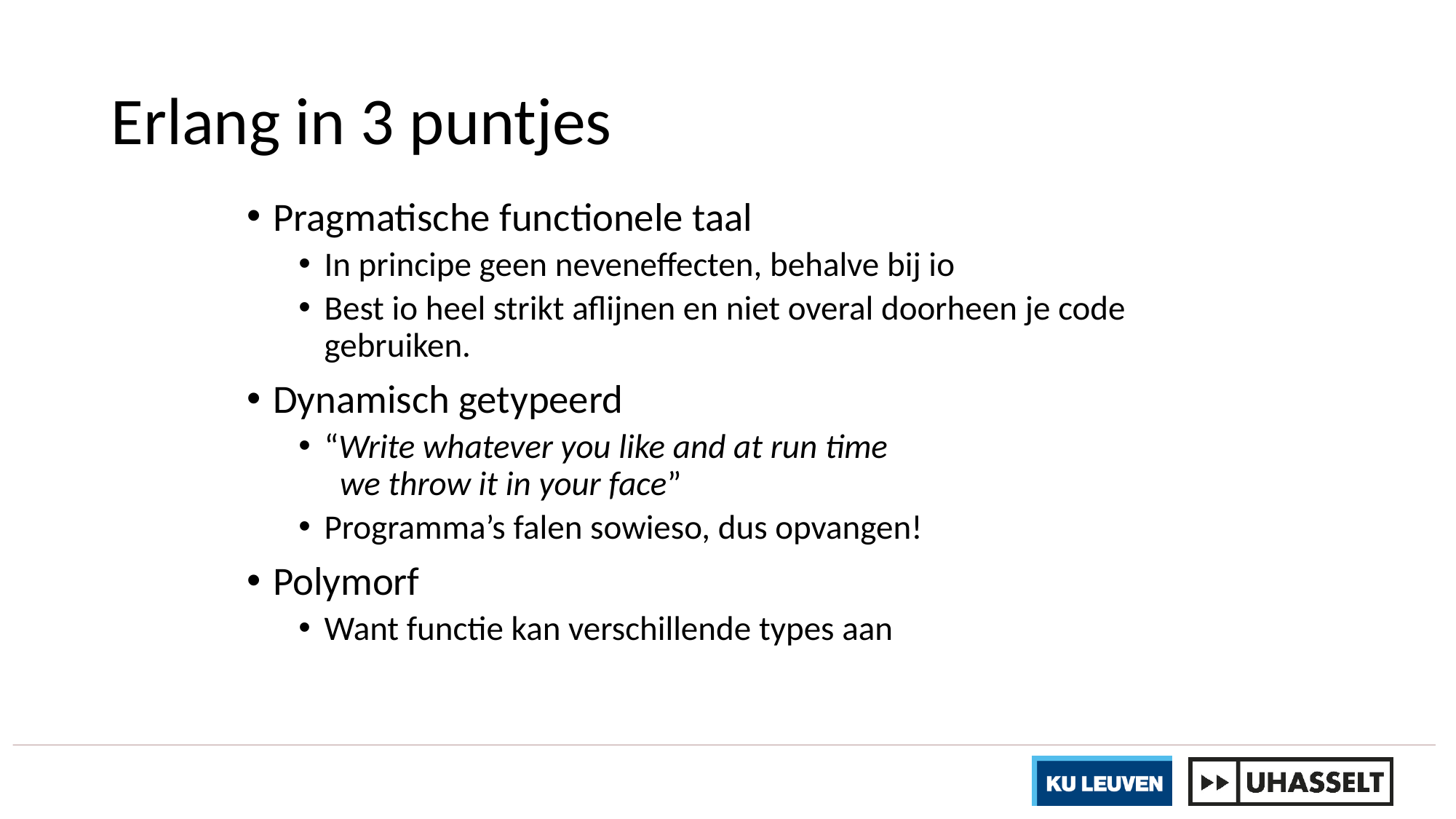

# Erlang in 3 puntjes
Pragmatische functionele taal
In principe geen neveneffecten, behalve bij io
Best io heel strikt aflijnen en niet overal doorheen je code gebruiken.
Dynamisch getypeerd
“Write whatever you like and at run time
  we throw it in your face”
Programma’s falen sowieso, dus opvangen!
Polymorf
Want functie kan verschillende types aan